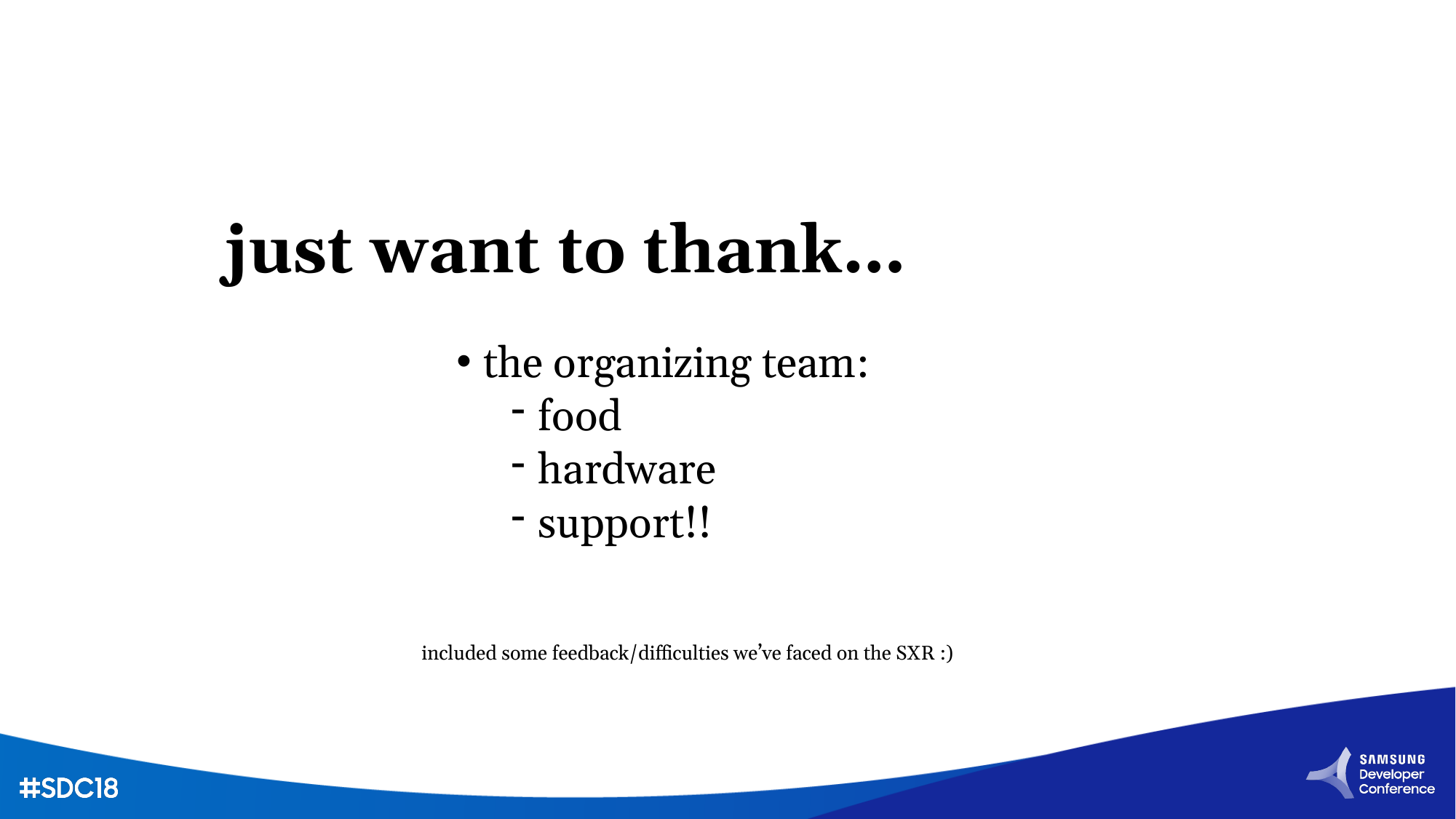

# just want to thank…
the organizing team:
food
hardware
support!!
included some feedback/difficulties we’ve faced on the SXR :)